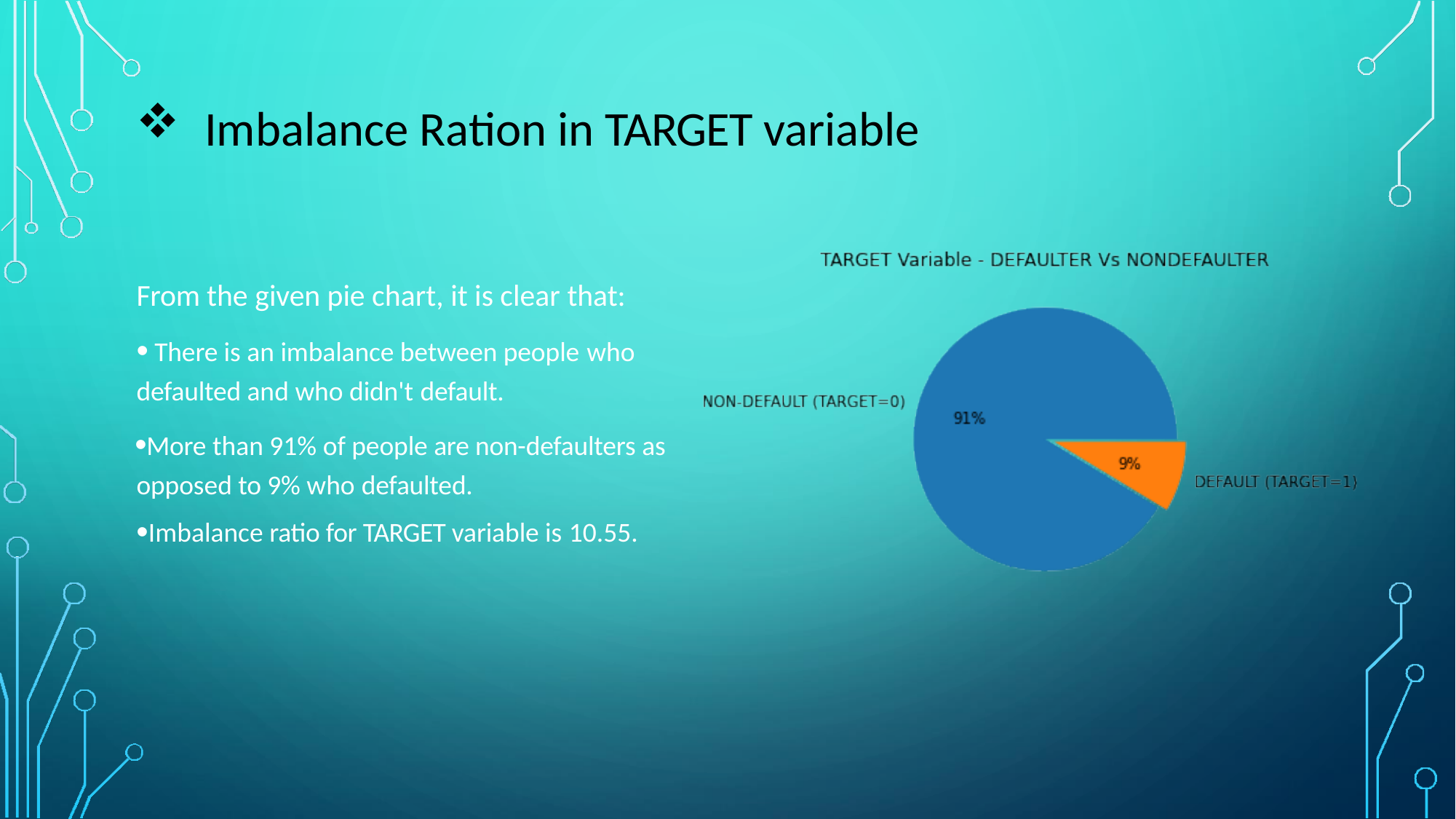

Imbalance Ration in TARGET variable

From the given pie chart, it is clear that:
There is an imbalance between people who
defaulted and who didn't default.
More than 91% of people are non-defaulters as  opposed to 9% who defaulted.
Imbalance ratio for TARGET variable is 10.55.